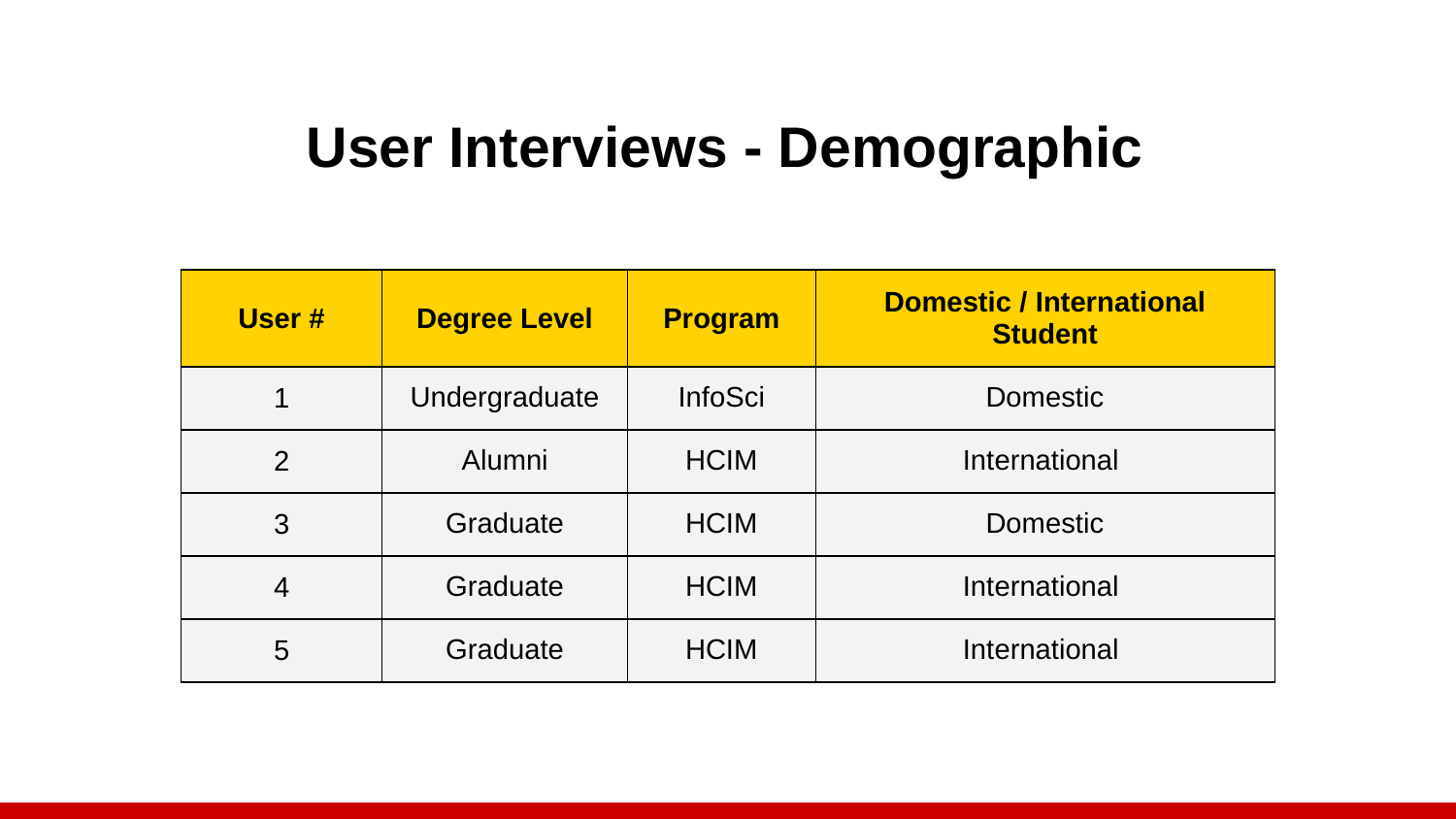

# User Interviews - Demographic
| User # | Degree Level | Program | Domestic / International Student |
| --- | --- | --- | --- |
| 1 | Undergraduate | InfoSci | Domestic |
| 2 | Alumni | HCIM | International |
| 3 | Graduate | HCIM | Domestic |
| 4 | Graduate | HCIM | International |
| 5 | Graduate | HCIM | International |